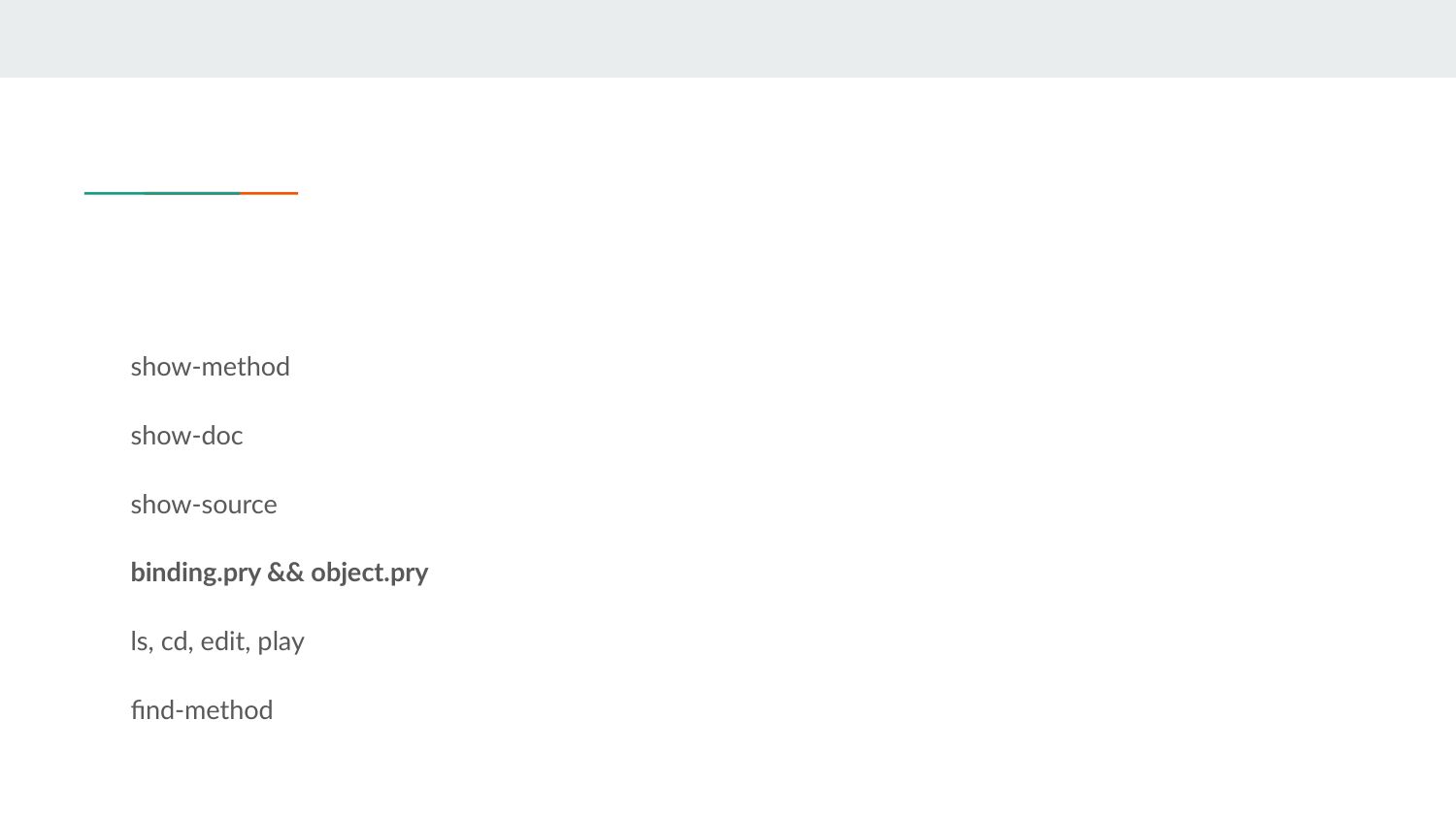

#
show-method
show-doc
show-source
binding.pry && object.pry
ls, cd, edit, play
find-method